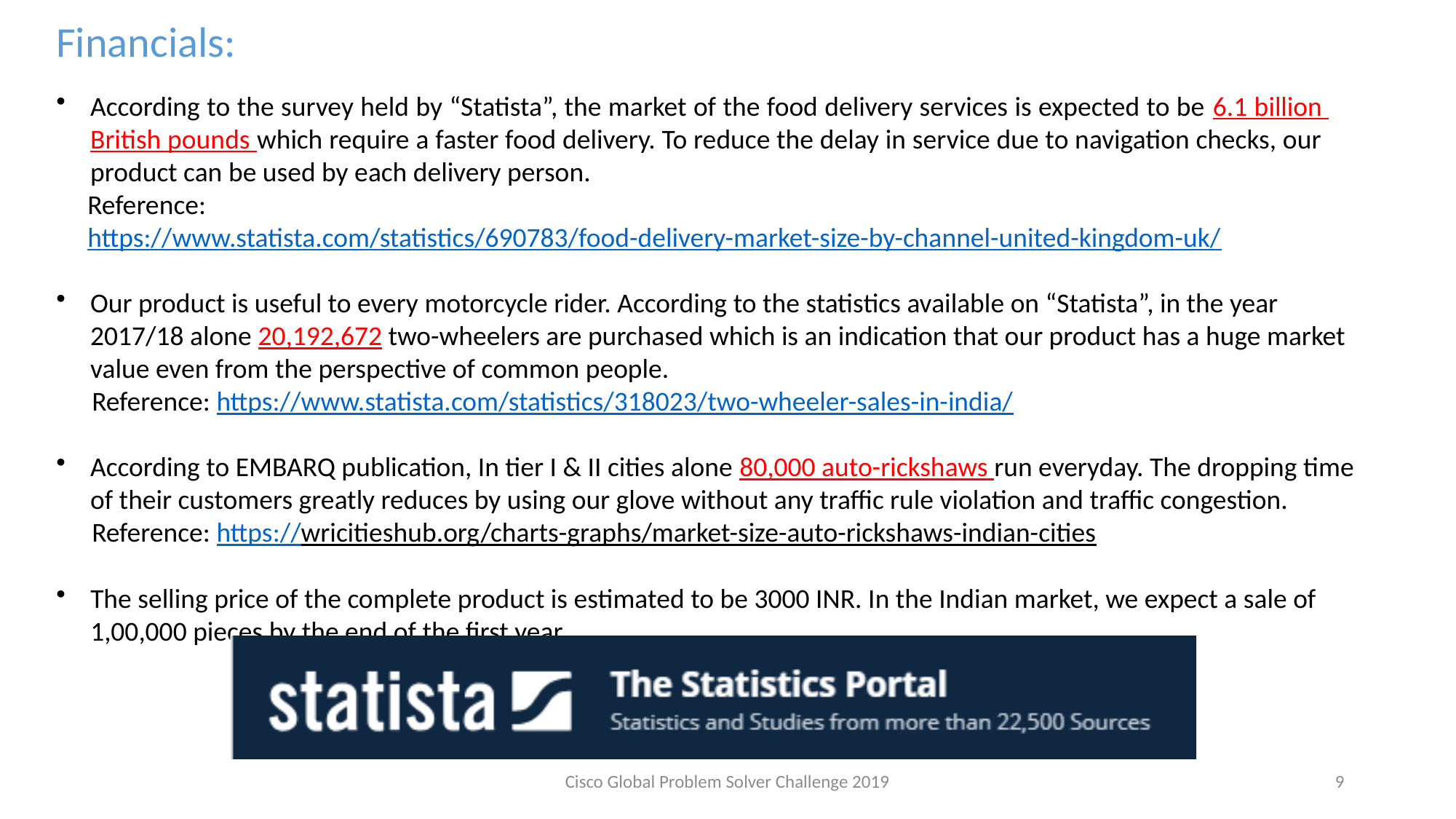

Financials:
According to the survey held by “Statista”, the market of the food delivery services is expected to be 6.1 billion  British pounds which require a faster food delivery. To reduce the delay in service due to navigation checks, our  product can be used by each delivery person.
Reference: https://www.statista.com/statistics/690783/food-delivery-market-size-by-channel-united-kingdom-uk/

Our product is useful to every motorcycle rider. According to the statistics available on “Statista”, in the year  2017/18 alone 20,192,672 two-wheelers are purchased which is an indication that our product has a huge market  value even from the perspective of common people.
	Reference: https://www.statista.com/statistics/318023/two-wheeler-sales-in-india/

According to EMBARQ publication, In tier I & II cities alone 80,000 auto-rickshaws run everyday. The dropping time of their customers greatly reduces by using our glove without any traffic rule violation and traffic congestion.
	Reference: https://wricitieshub.org/charts-graphs/market-size-auto-rickshaws-indian-cities

The selling price of the complete product is estimated to be 3000 INR. In the Indian market, we expect a sale of  1,00,000 pieces by the end of the first year.

Cisco Global Problem Solver Challenge 2019
9